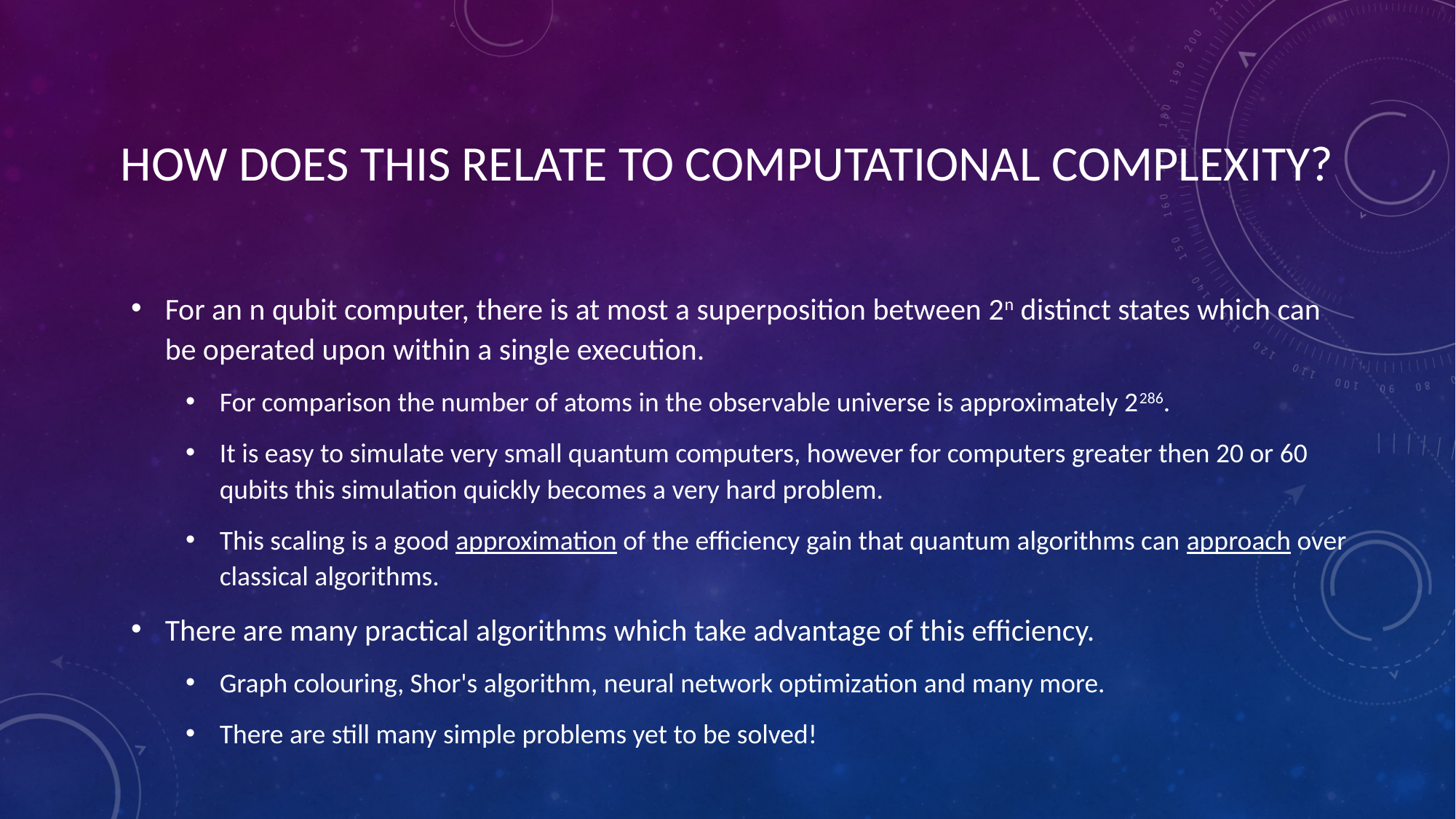

# How Does This Relate to Computational Complexity?
For an n qubit computer, there is at most a superposition between 2n distinct states which can be operated upon within a single execution.
For comparison the number of atoms in the observable universe is approximately 2286.
It is easy to simulate very small quantum computers, however for computers greater then 20 or 60 qubits this simulation quickly becomes a very hard problem.
This scaling is a good approximation of the efficiency gain that quantum algorithms can approach over classical algorithms.
There are many practical algorithms which take advantage of this efficiency.
Graph colouring, Shor's algorithm, neural network optimization and many more.
There are still many simple problems yet to be solved!